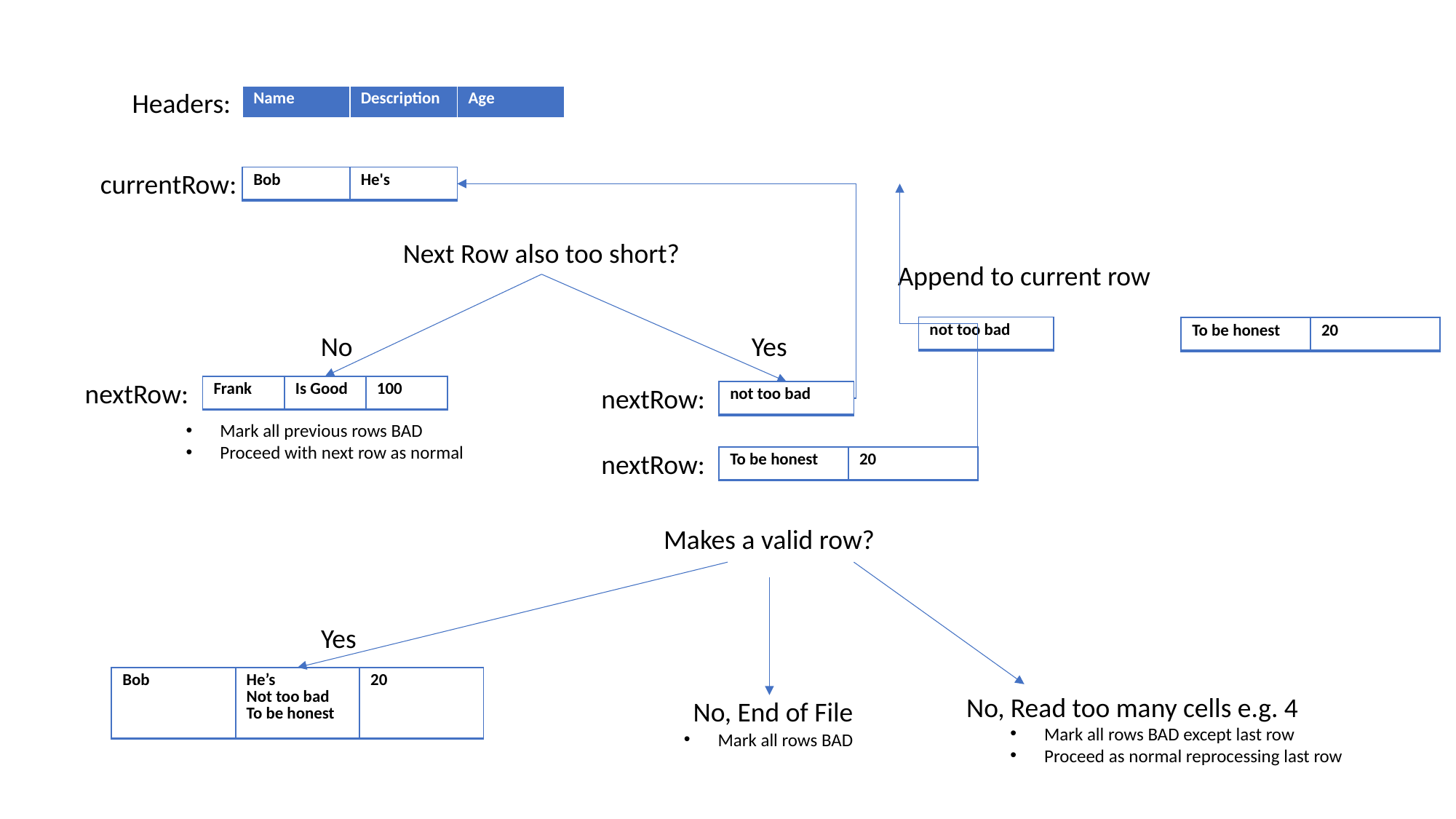

Headers:
| Name | Description | Age |
| --- | --- | --- |
currentRow:
| Bob | He's |
| --- | --- |
Next Row also too short?
Append to current row
| not too bad |
| --- |
| To be honest | 20 |
| --- | --- |
Yes
No
nextRow:
| Frank | Is Good | 100 |
| --- | --- | --- |
nextRow:
| not too bad |
| --- |
Mark all previous rows BAD
Proceed with next row as normal
nextRow:
| To be honest | 20 |
| --- | --- |
Makes a valid row?
Yes
| Bob | He’s Not too bad To be honest | 20 |
| --- | --- | --- |
No, Read too many cells e.g. 4
No, End of File
Mark all rows BAD except last row
Proceed as normal reprocessing last row
Mark all rows BAD